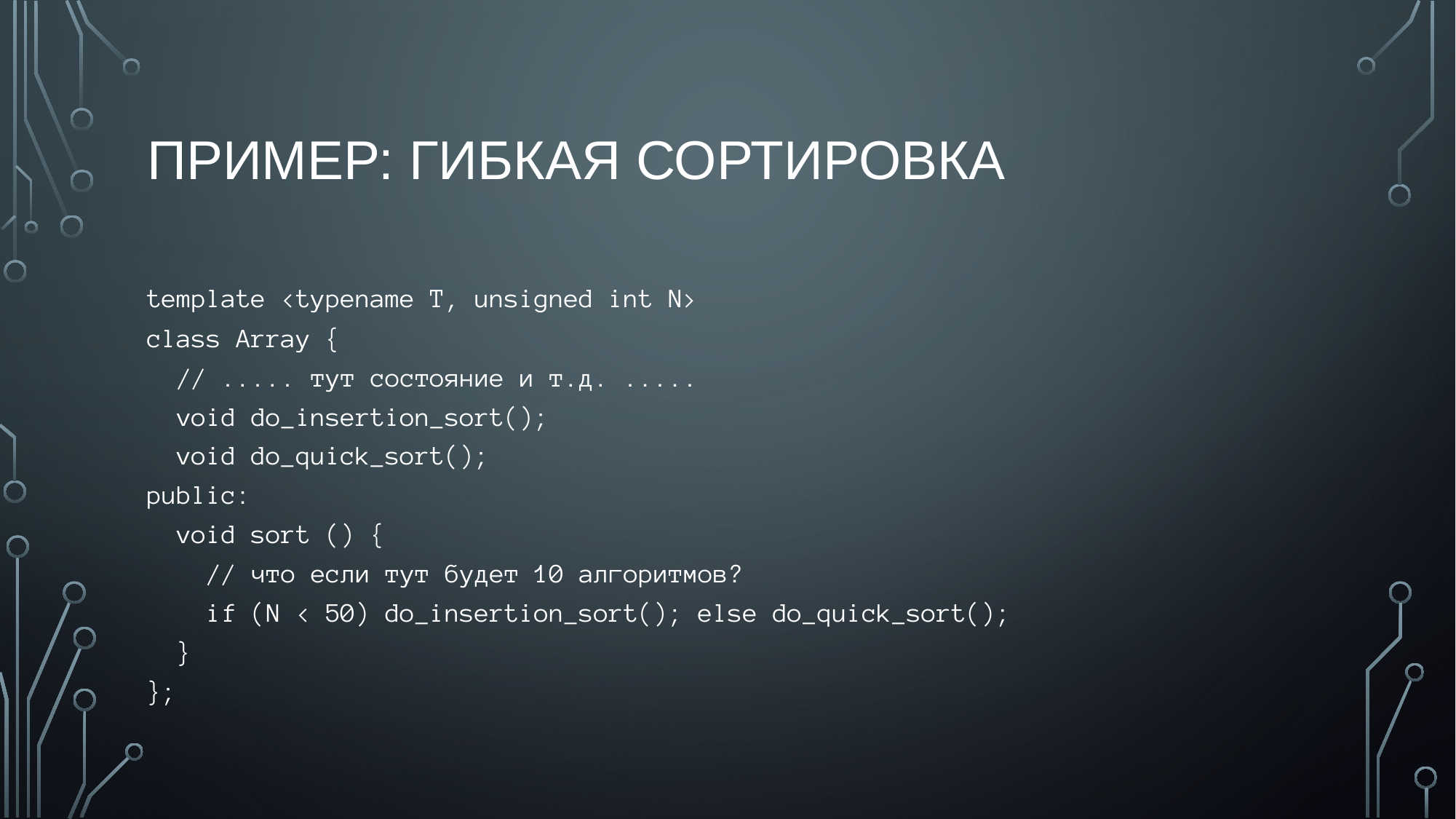

# пример: гибкая сортировка
template <typename T, unsigned int N>
class Array {
  // ..... тут состояние и т.д. .....
  void do_insertion_sort();
  void do_quick_sort();
public:
  void sort () {
    // что если тут будет 10 алгоритмов?
    if (N < 50) do_insertion_sort(); else do_quick_sort();
  }
};